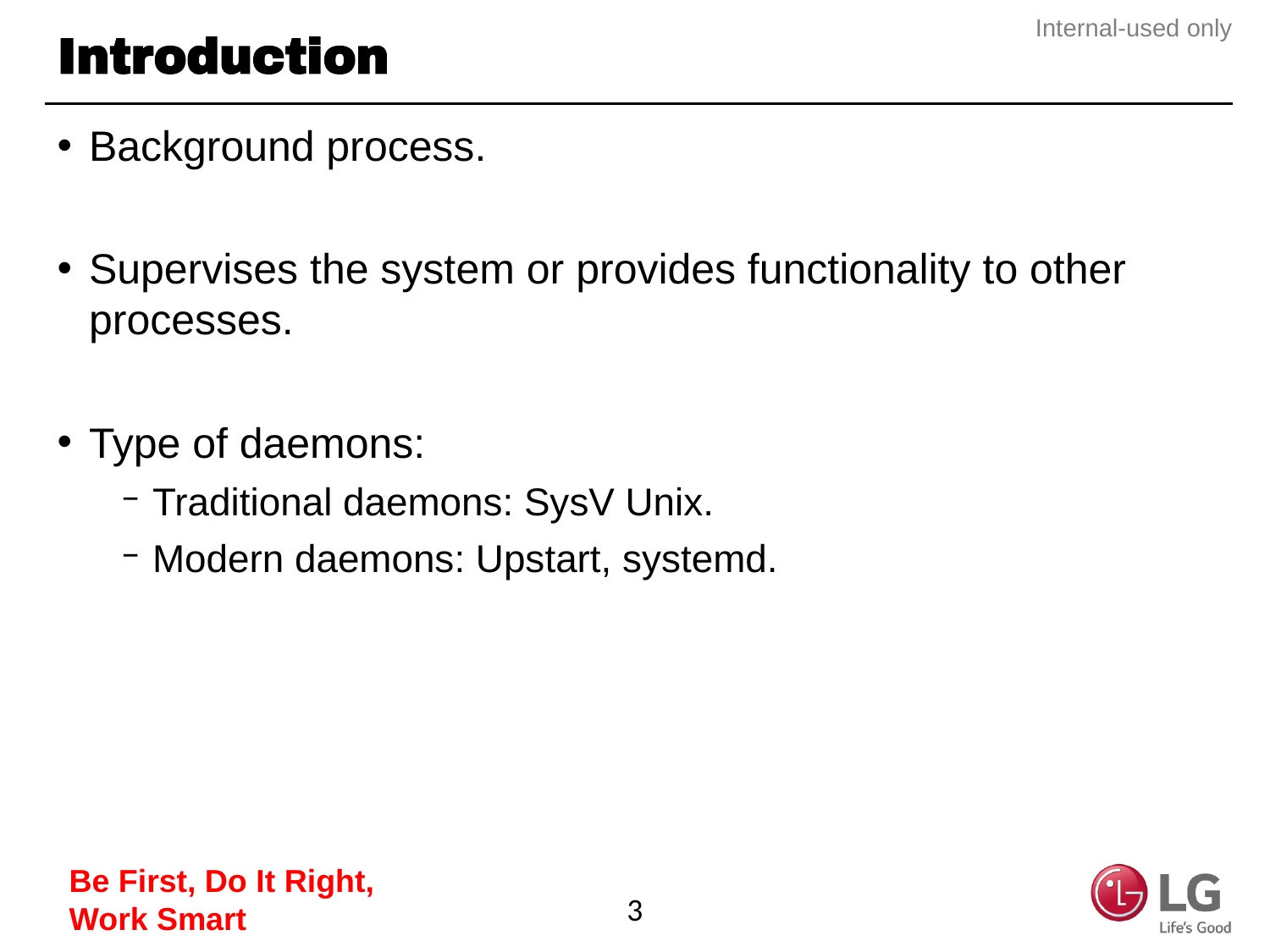

# Introduction
Background process.

Supervises the system or provides functionality to other processes.

Type of daemons:
Traditional daemons: SysV Unix.
Modern daemons: Upstart, systemd.
3